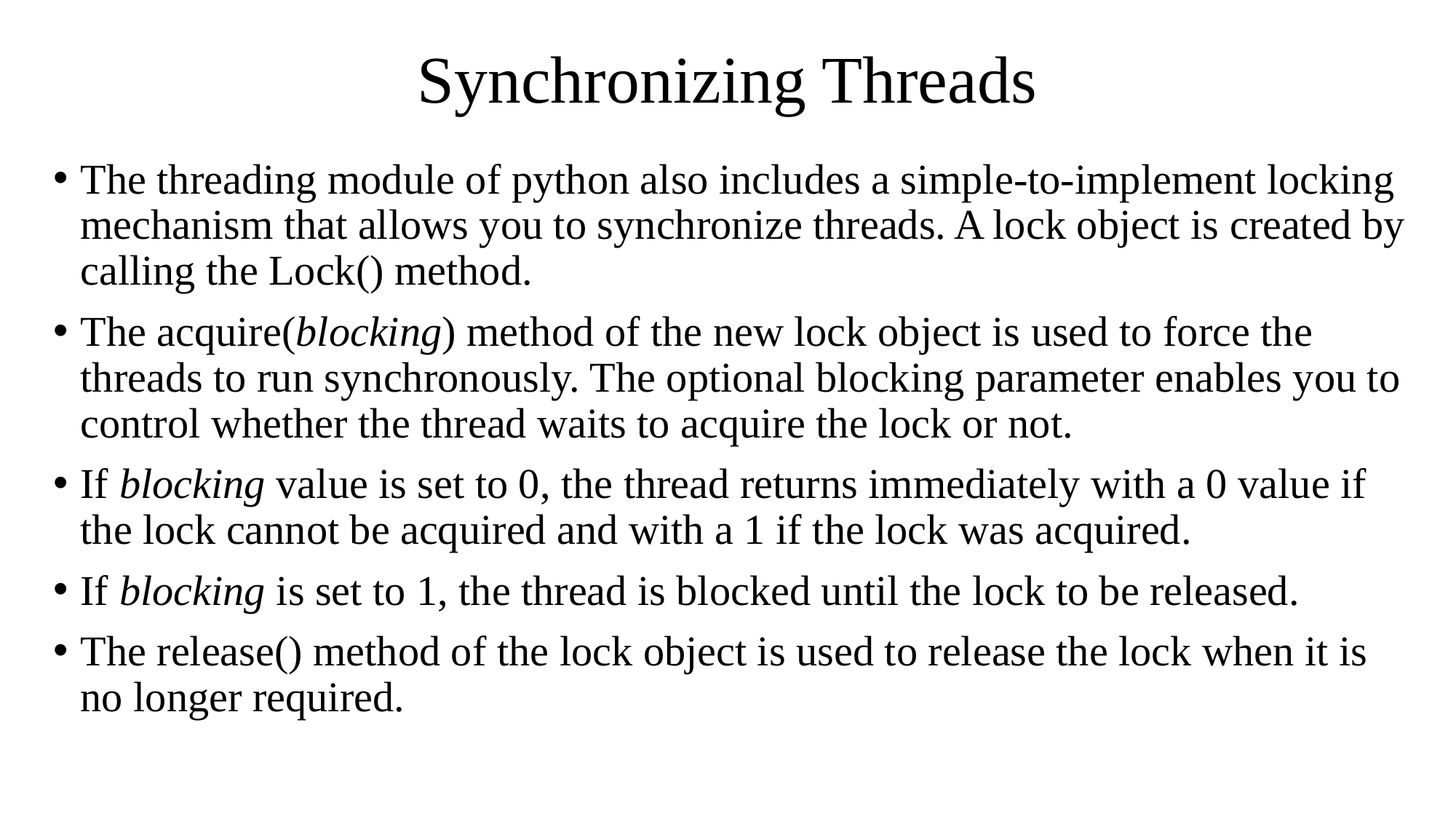

# Synchronizing Threads
The threading module of python also includes a simple-to-implement locking mechanism that allows you to synchronize threads. A lock object is created by calling the Lock() method.
The acquire(blocking) method of the new lock object is used to force the threads to run synchronously. The optional blocking parameter enables you to control whether the thread waits to acquire the lock or not.
If blocking value is set to 0, the thread returns immediately with a 0 value if the lock cannot be acquired and with a 1 if the lock was acquired.
If blocking is set to 1, the thread is blocked until the lock to be released.
The release() method of the lock object is used to release the lock when it is no longer required.